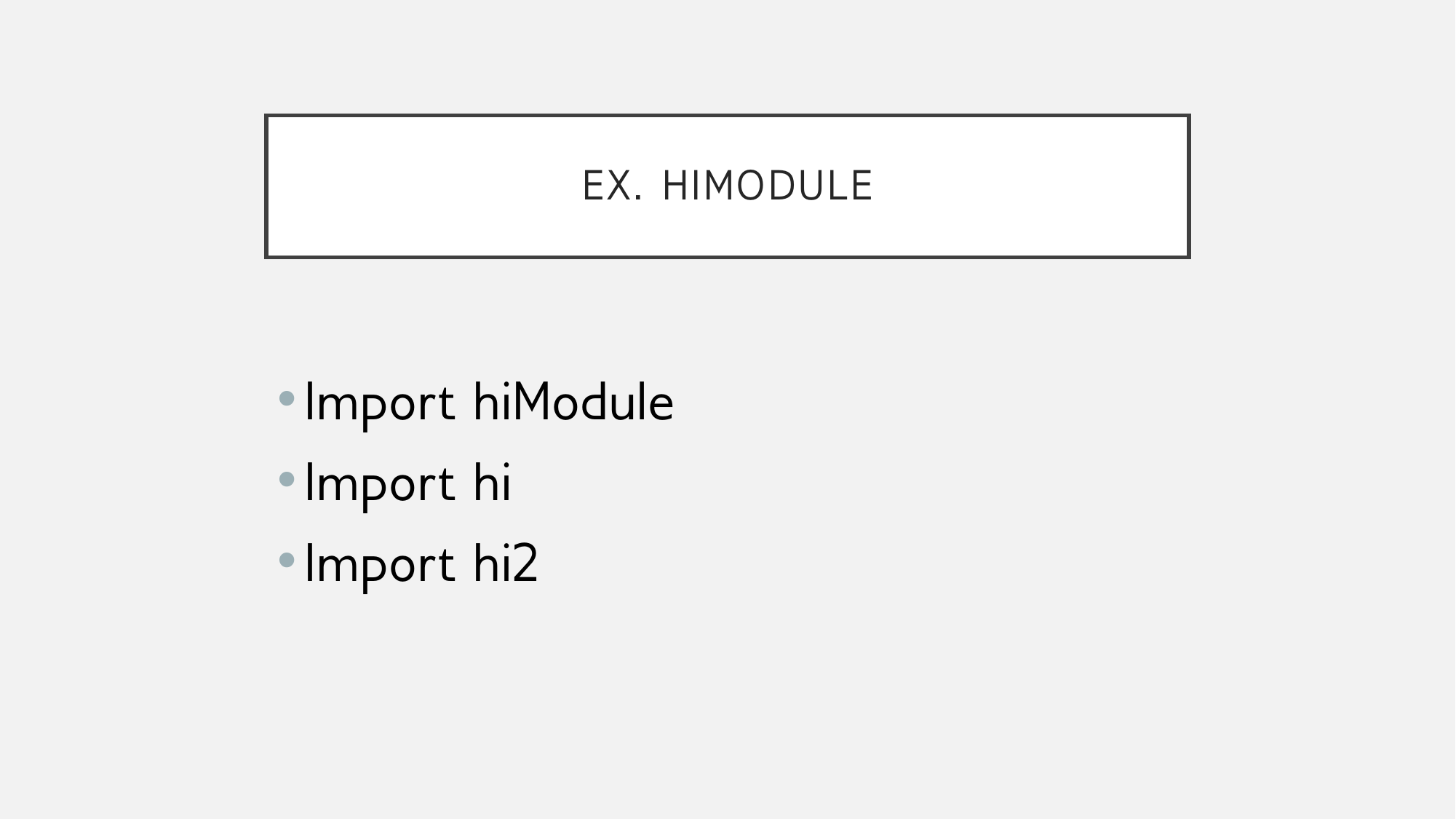

# Ex. himodule
Import hiModule
Import hi
Import hi2